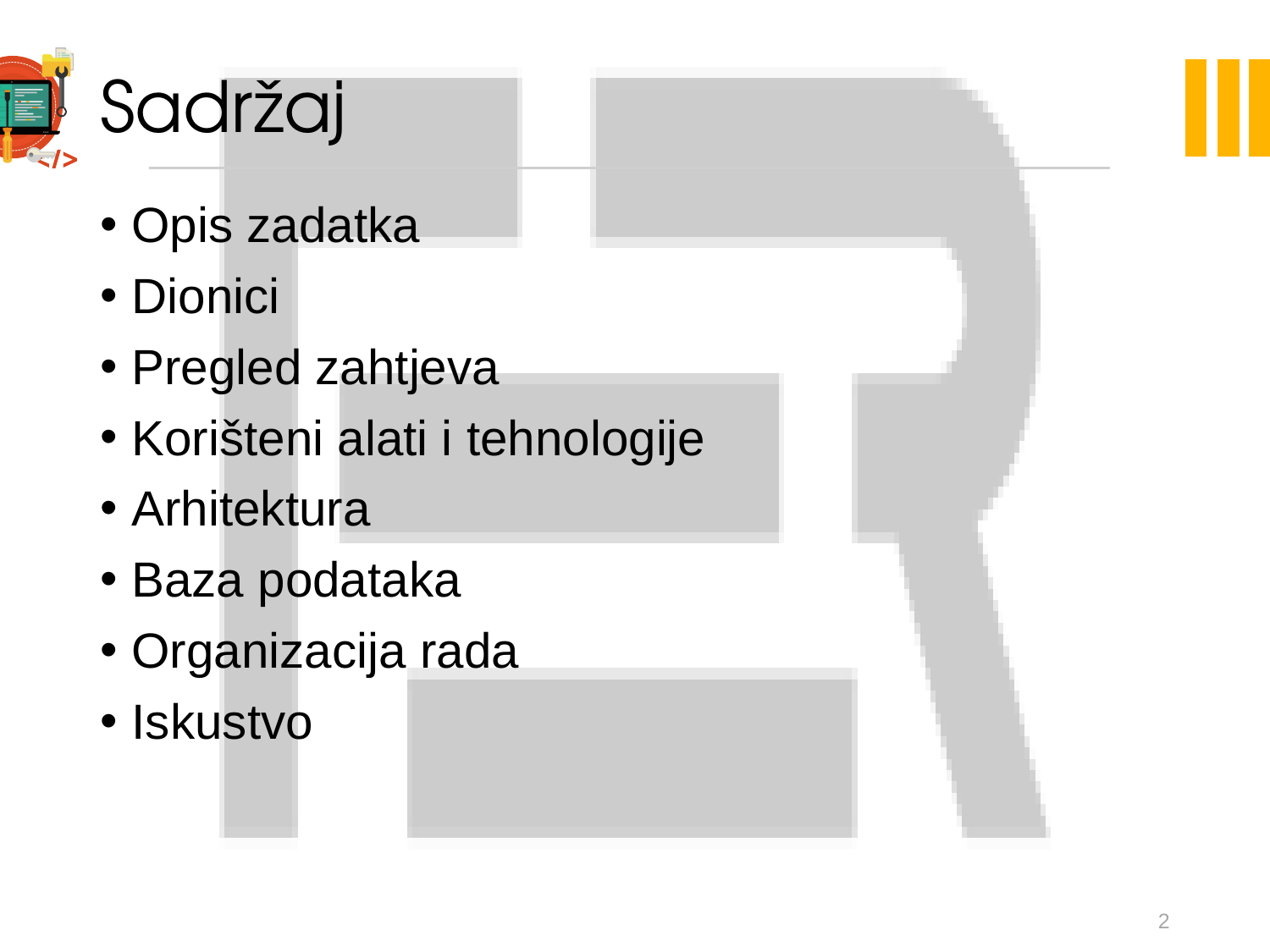

# Sadržaj
Opis zadatka
Dionici
Pregled zahtjeva
Korišteni alati i tehnologije
Arhitektura
Baza podataka
Organizacija rada
Iskustvo
2